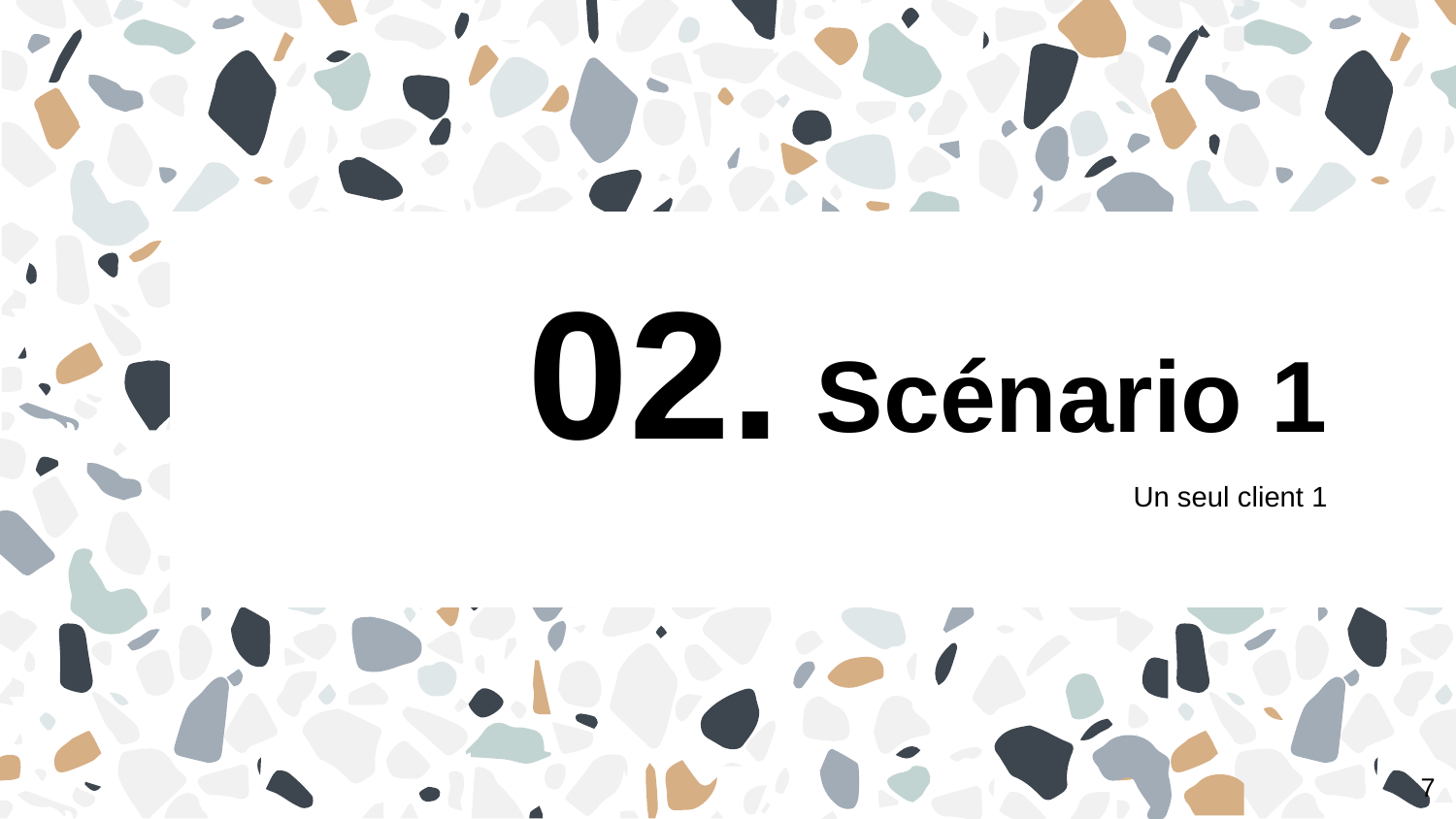

02.

# Scénario 1
Un seul client 1
7